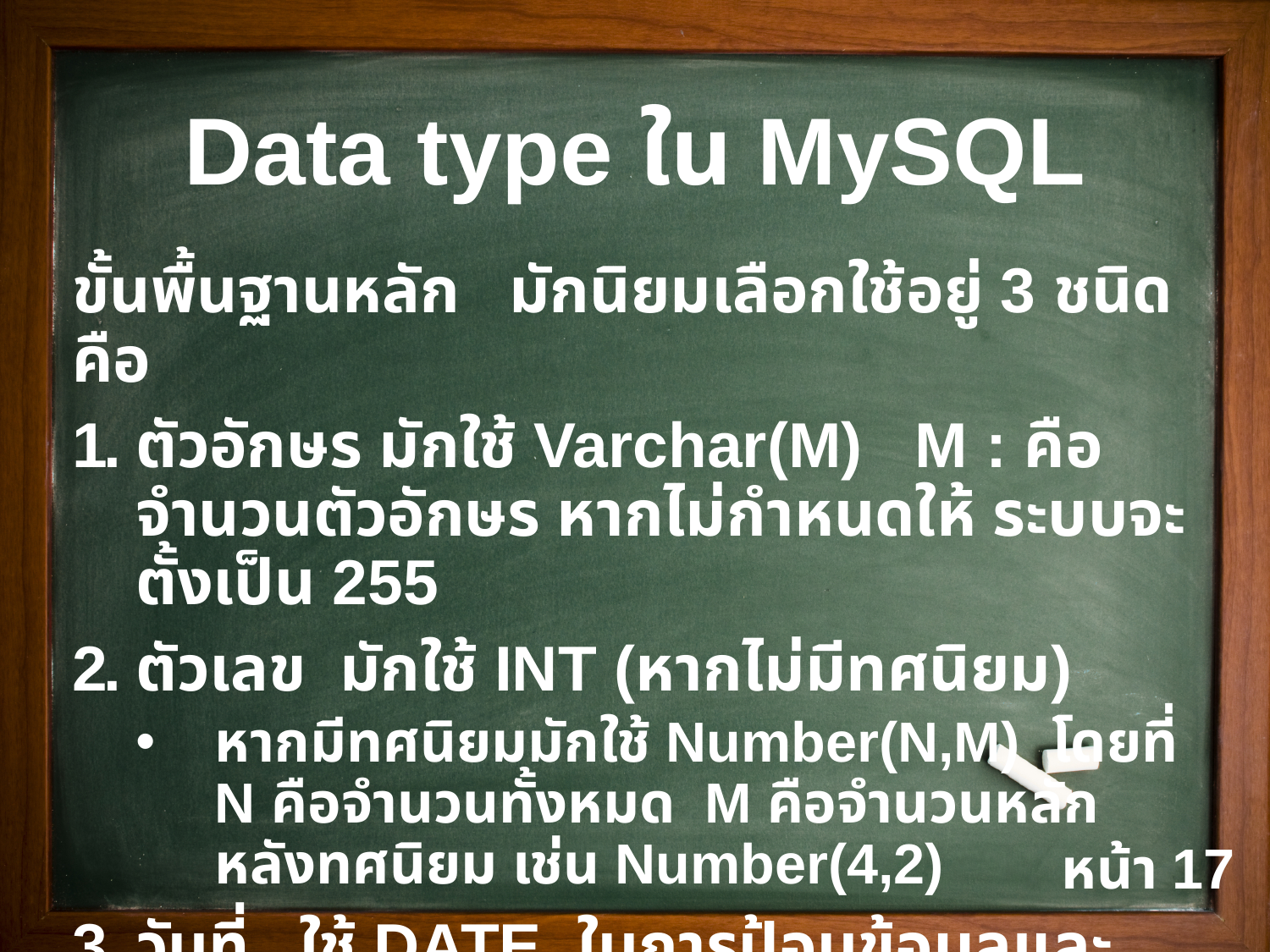

Data type ใน MySQL
ขั้นพื้นฐานหลัก   มักนิยมเลือกใช้อยู่ 3 ชนิดคือ
ตัวอักษร มักใช้ Varchar(M)   M : คือจำนวนตัวอักษร หากไม่กำหนดให้ ระบบจะตั้งเป็น 255
ตัวเลข  มักใช้ INT (หากไม่มีทศนิยม)
หากมีทศนิยมมักใช้ Number(N,M)  โดยที่ N คือจำนวนทั้งหมด  M คือจำนวนหลักหลังทศนิยม เช่น Number(4,2)
วันที่   ใช้ DATE  ในการป้อนข้อมูลและแสดงผล              จะแสดงในแบบ ปี คศ.-เดือน-วัน เช่น 2016-02-29

หน้า 17